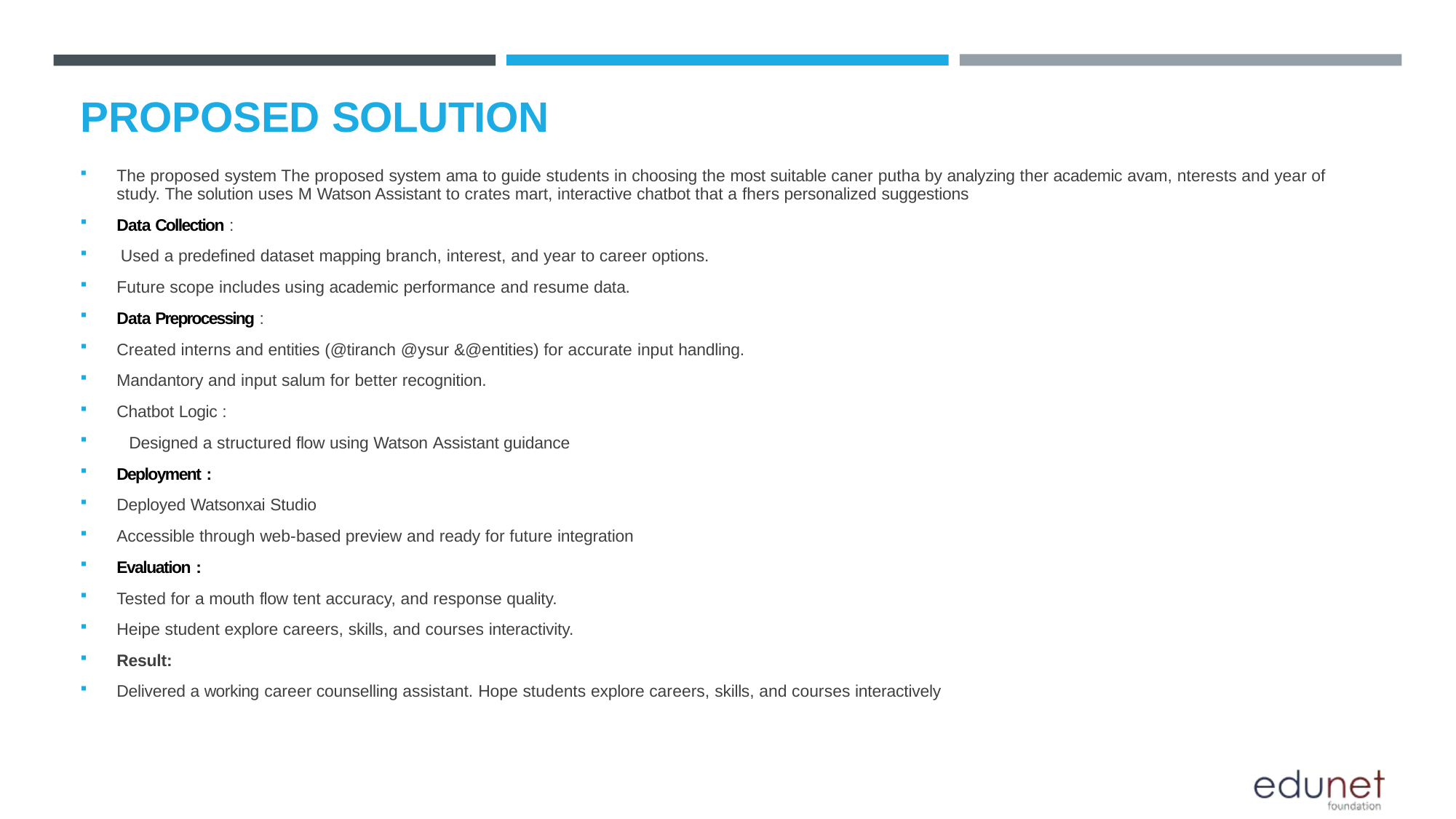

# PROPOSED SOLUTION
The proposed system The proposed system ama to guide students in choosing the most suitable caner putha by analyzing ther academic avam, nterests and year of study. The solution uses M Watson Assistant to crates mart, interactive chatbot that a fhers personalized suggestions
Data Collection :
Used a predefined dataset mapping branch, interest, and year to career options.
Future scope includes using academic performance and resume data.
Data Preprocessing :
Created interns and entities (@tiranch @ysur &@entities) for accurate input handling.
Mandantory and input salum for better recognition.
Chatbot Logic :
Designed a structured flow using Watson Assistant guidance
Deployment :
Deployed Watsonxai Studio
Accessible through web-based preview and ready for future integration
Evaluation :
Tested for a mouth flow tent accuracy, and response quality.
Heipe student explore careers, skills, and courses interactivity.
Result:
Delivered a working career counselling assistant. Hope students explore careers, skills, and courses interactively